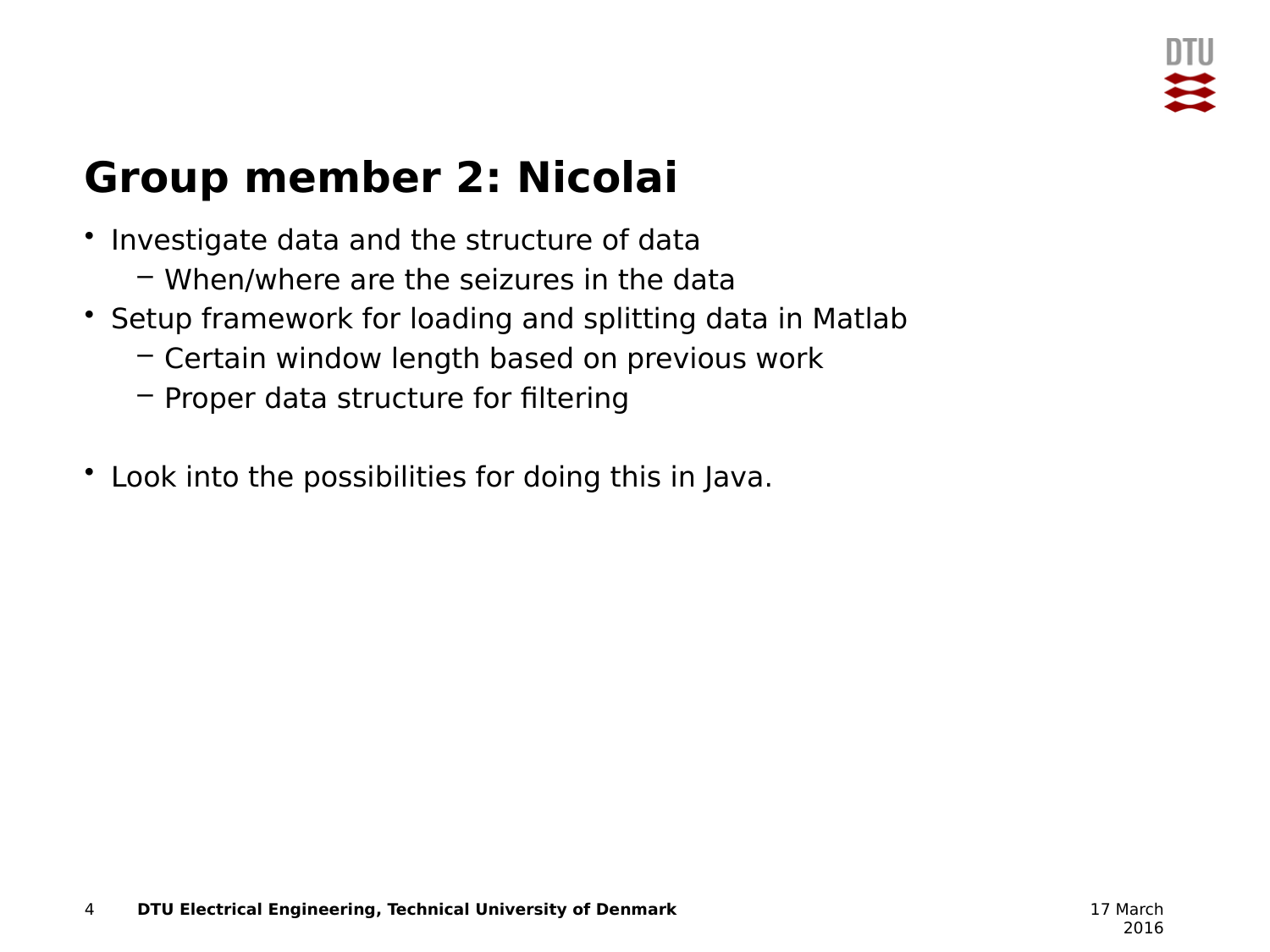

# Group member 2: Nicolai
Investigate data and the structure of data
When/where are the seizures in the data
Setup framework for loading and splitting data in Matlab
Certain window length based on previous work
Proper data structure for filtering

Look into the possibilities for doing this in Java.
4
17 March 2016